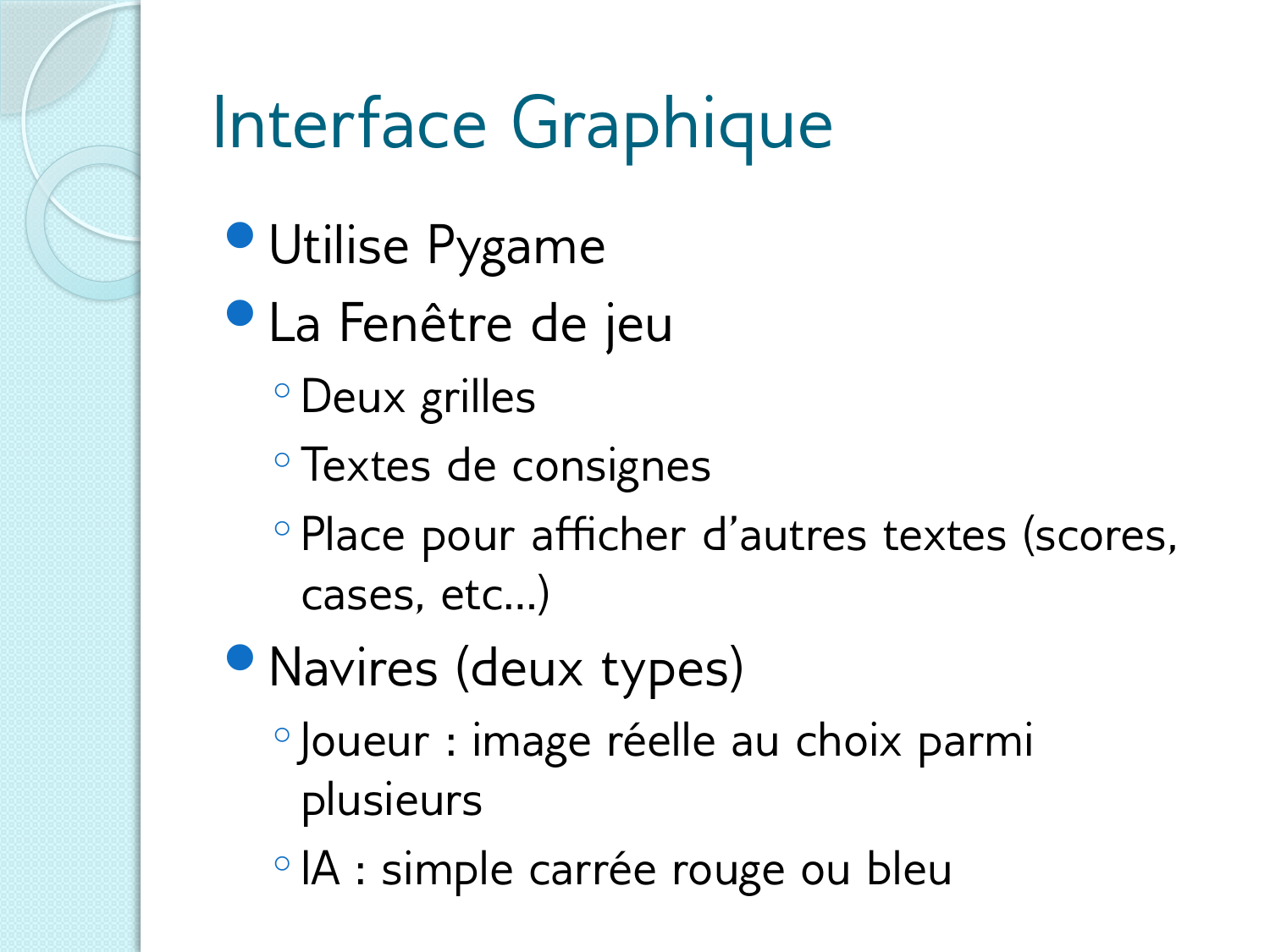

# Interface Graphique
Utilise Pygame
La Fenêtre de jeu
Deux grilles
Textes de consignes
Place pour afficher d’autres textes (scores, cases, etc…)
Navires (deux types)
Joueur : image réelle au choix parmi plusieurs
IA : simple carrée rouge ou bleu